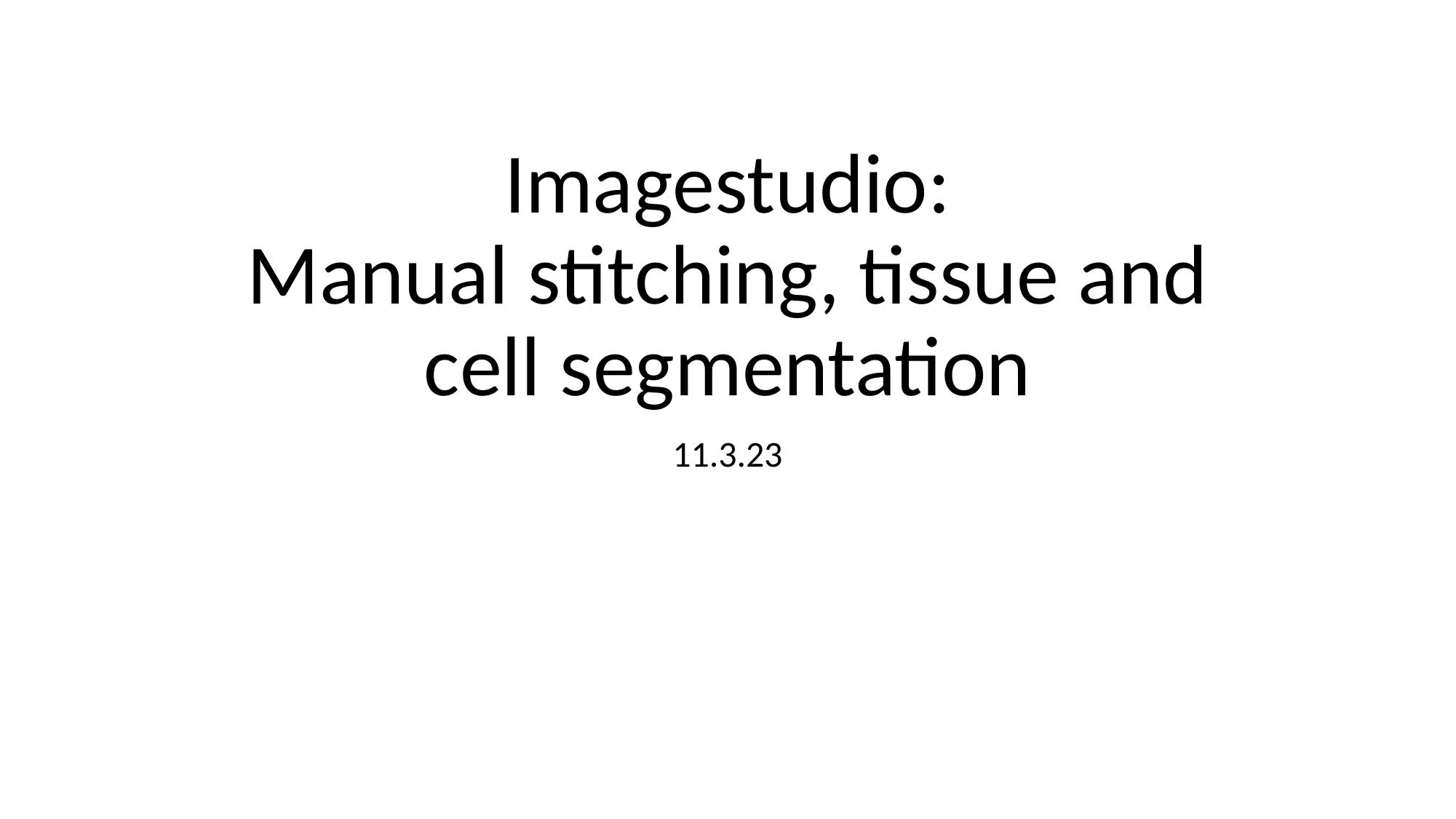

# Imagestudio: Manual stitching, tissue and cell segmentation
11.3.23